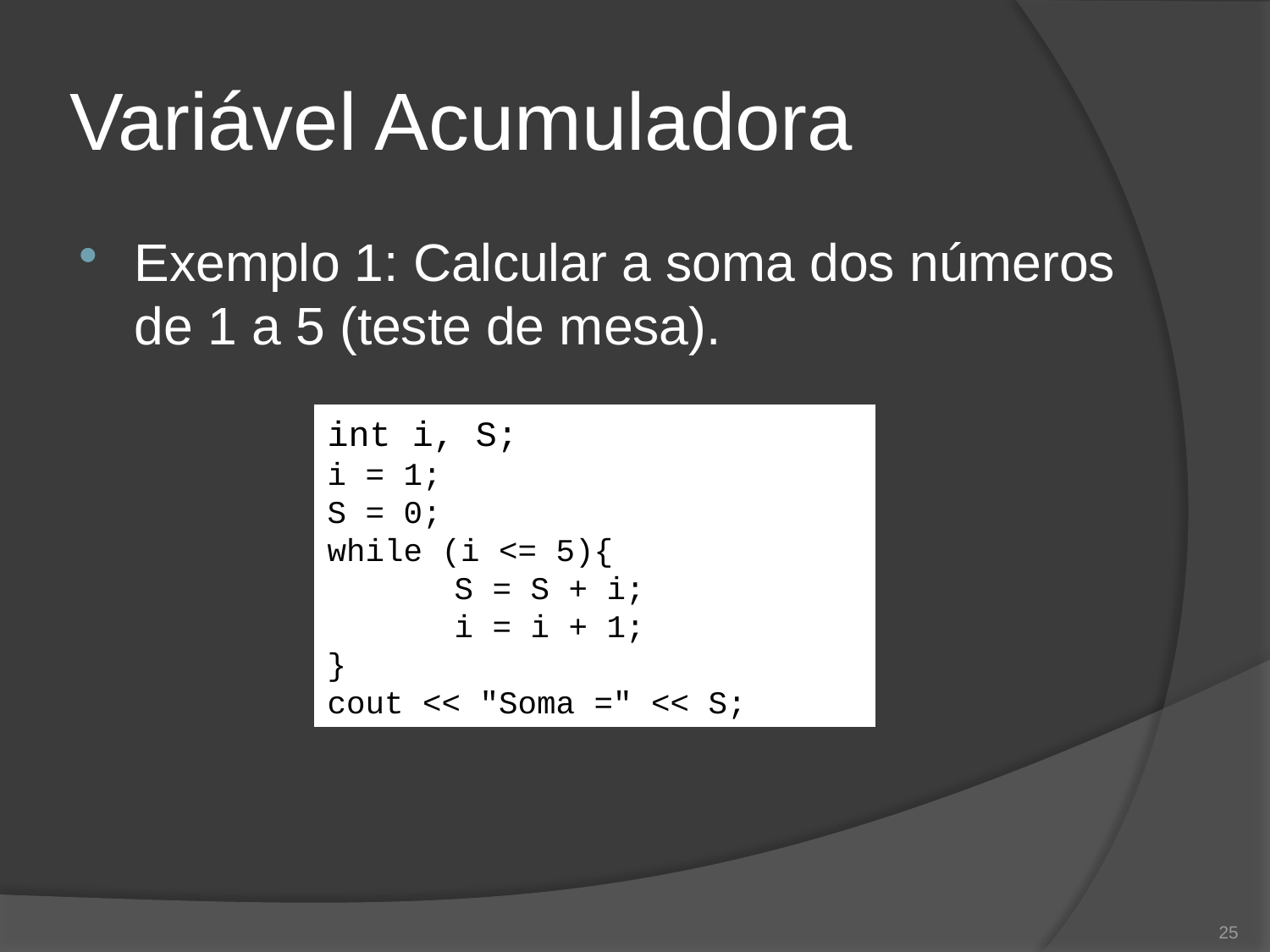

# Variável Acumuladora
Exemplo 1: Calcular a soma dos números de 1 a 5 (teste de mesa).
int i, S;
i = 1;
S = 0;
while (i <= 5){
	S = S + i;
	i = i + 1;
}
cout << "Soma =" << S;
25